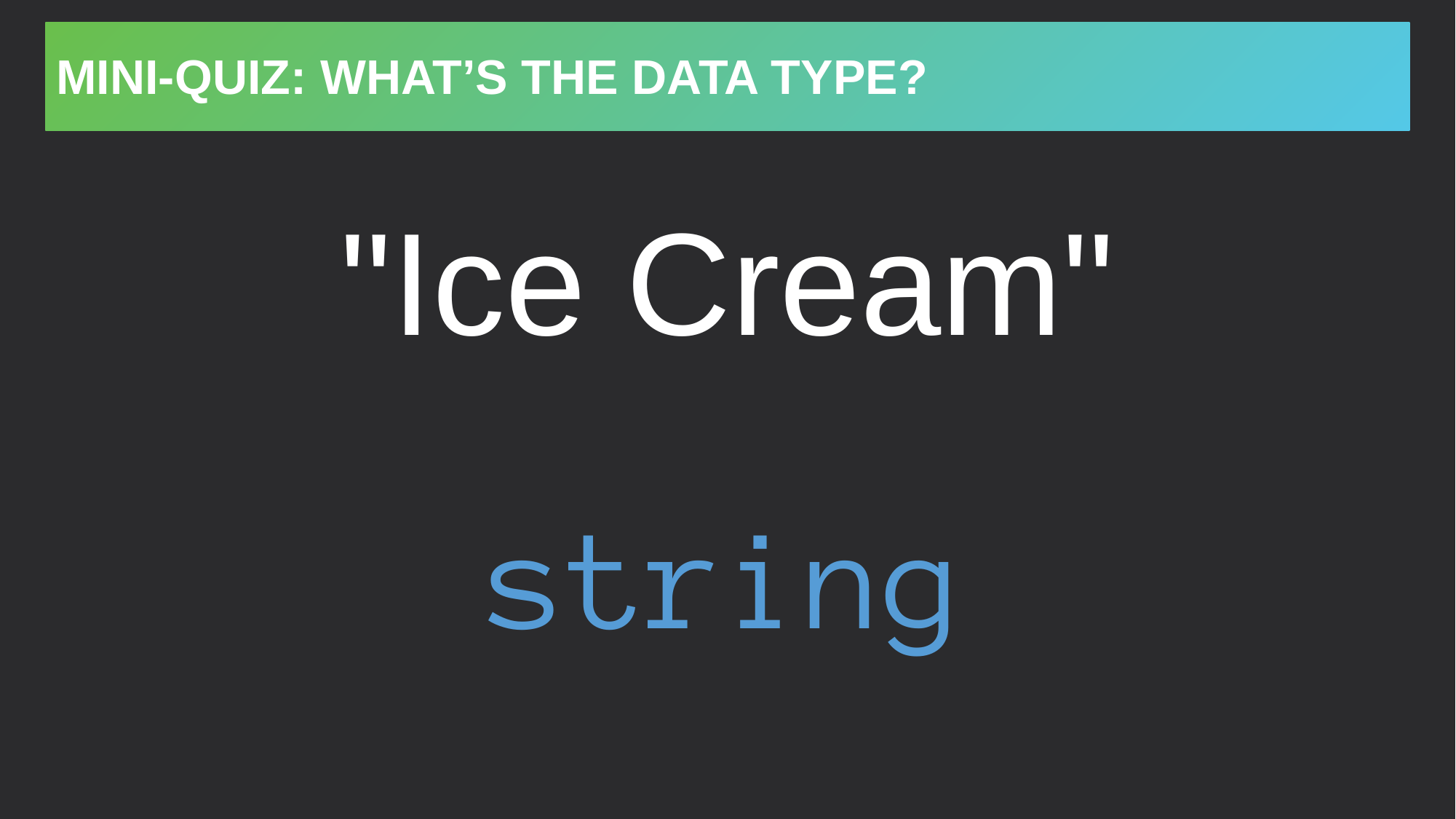

# Mini-Quiz: What’s the data type?
"Ice Cream"
string